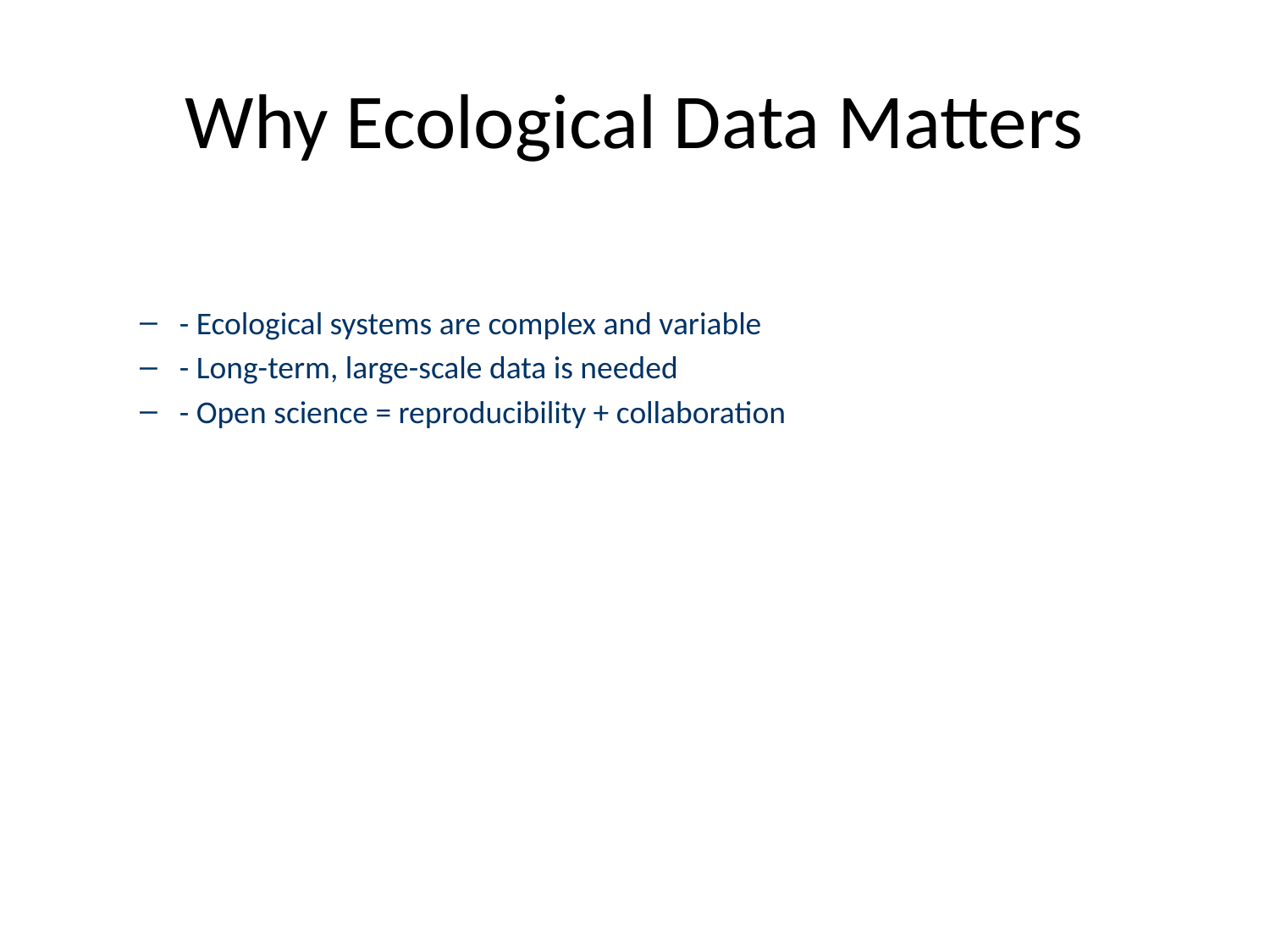

# Why Ecological Data Matters

- Ecological systems are complex and variable
- Long-term, large-scale data is needed
- Open science = reproducibility + collaboration